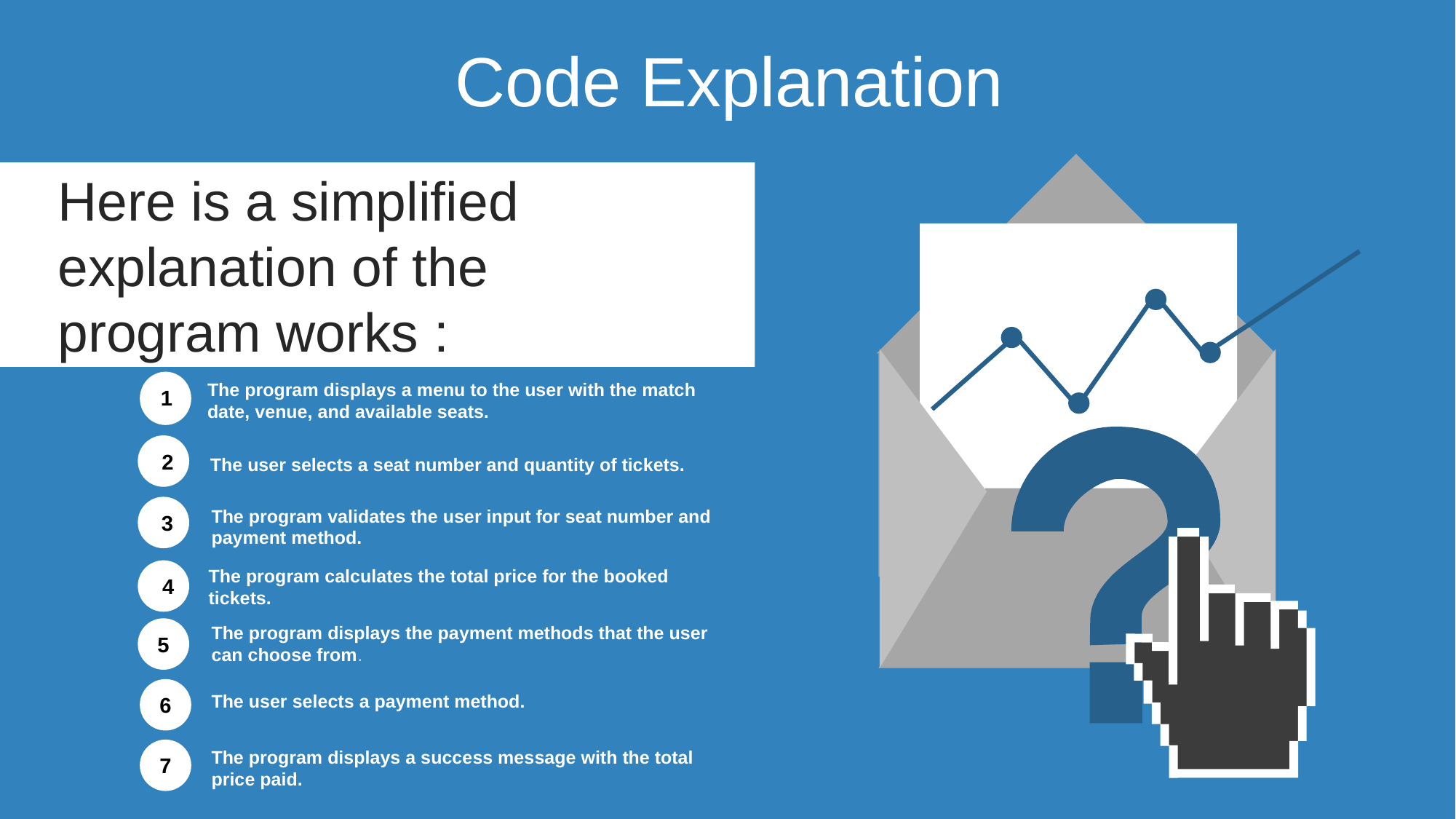

Code Explanation

Here is a simplified explanation of the program works :

The program displays a menu to the user with the match date, venue, and available seats.
1

The user selects a seat number and quantity of tickets.
2

The program validates the user input for seat number and payment method.
3

The program calculates the total price for the booked    tickets.

4
The program displays the payment methods that the user can choose from.
5
6
The user selects a payment method.
7
The program displays a success message with the total price paid.